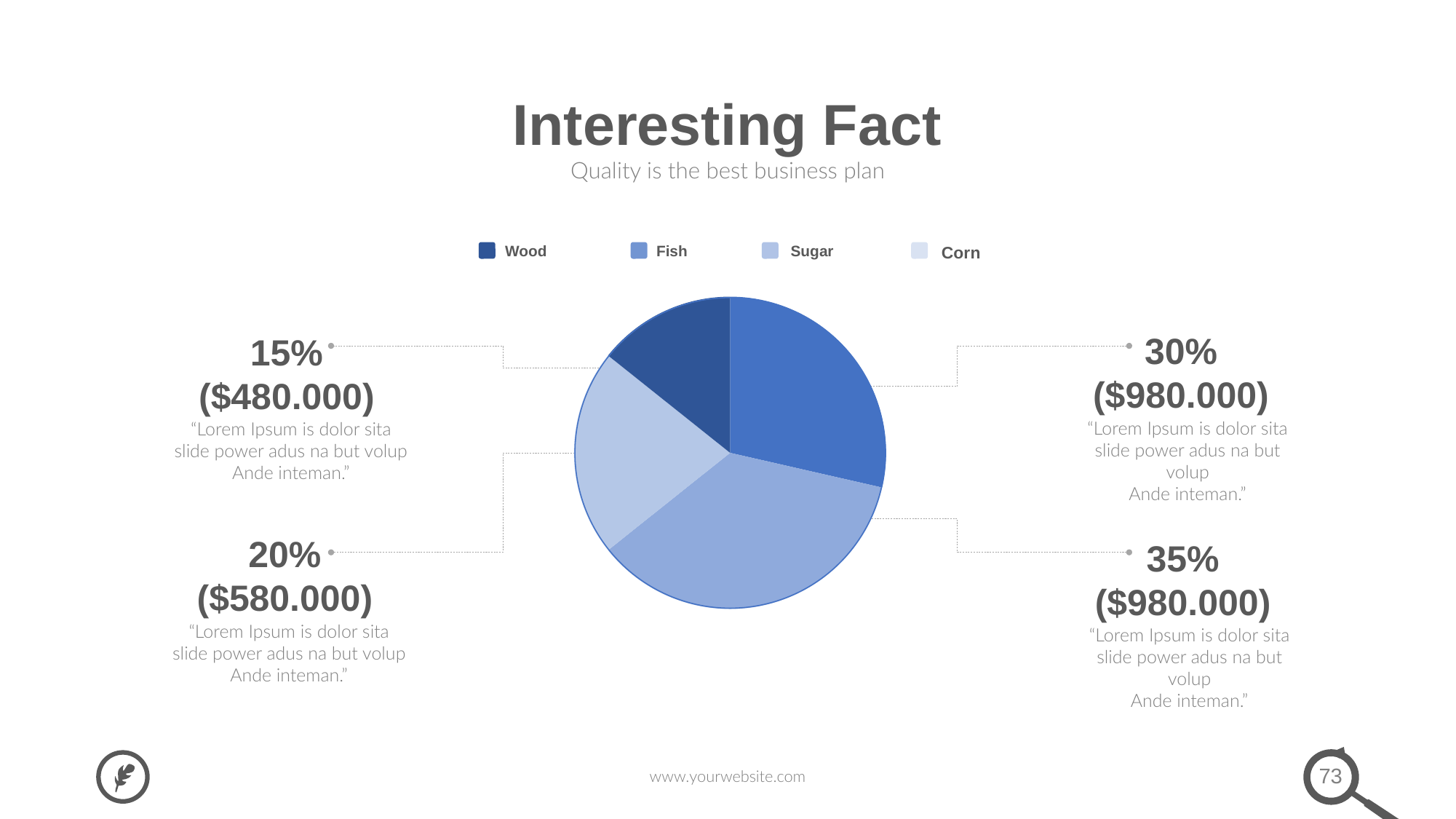

Interesting Fact
Quality is the best business plan
Sugar
Fish
Wood
Corn

### Chart

| Category | Column1 |
|---|---|
|  | 40.0 |
|  | 50.0 |
|  | 30.0 |
|  | 20.0 |
30% ($980.000)
“Lorem Ipsum is dolor sita slide power adus na but volup
Ande inteman.”
15% ($480.000)
“Lorem Ipsum is dolor sita slide power adus na but volup
Ande inteman.”
20% ($580.000)
“Lorem Ipsum is dolor sita slide power adus na but volup
Ande inteman.”
35% ($980.000)
“Lorem Ipsum is dolor sita slide power adus na but volup
Ande inteman.”

73

www.yourwebsite.com